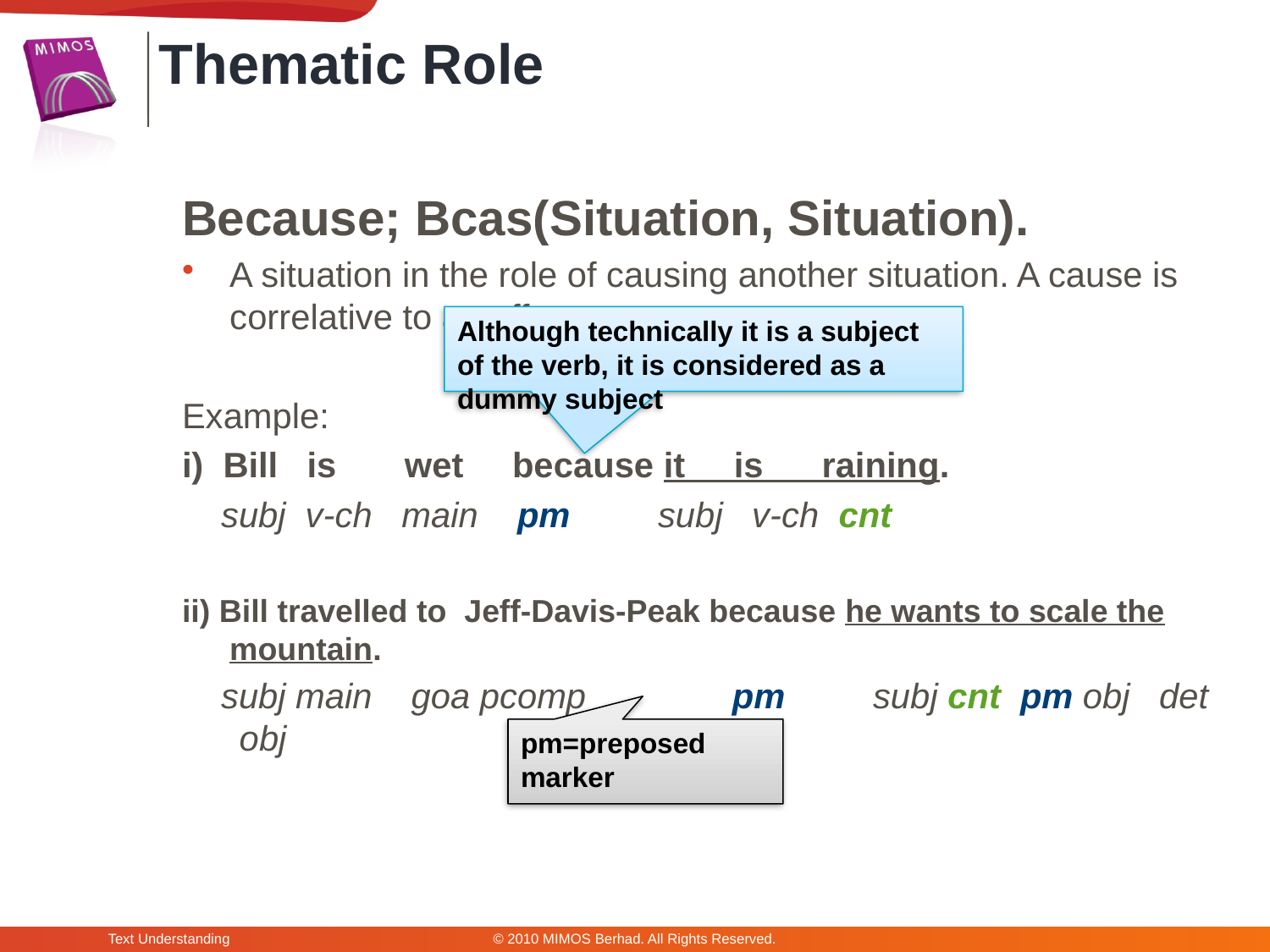

Thematic Role
Because; Bcas(Situation, Situation).
A situation in the role of causing another situation. A cause is correlative to an effect.

Example:
i)  Bill   is       wet     because it     is      raining.
    subj  v-ch   main    pm         subj   v-ch  cnt

ii) Bill travelled to  Jeff-Davis-Peak because he wants to scale the mountain.
    subj main    goa pcomp               pm         subj cnt  pm obj   det  obj

Although technically it is a subject of the verb, it is considered as a dummy subject
pm=preposed marker
Text Understanding
© 2010 MIMOS Berhad. All Rights Reserved.